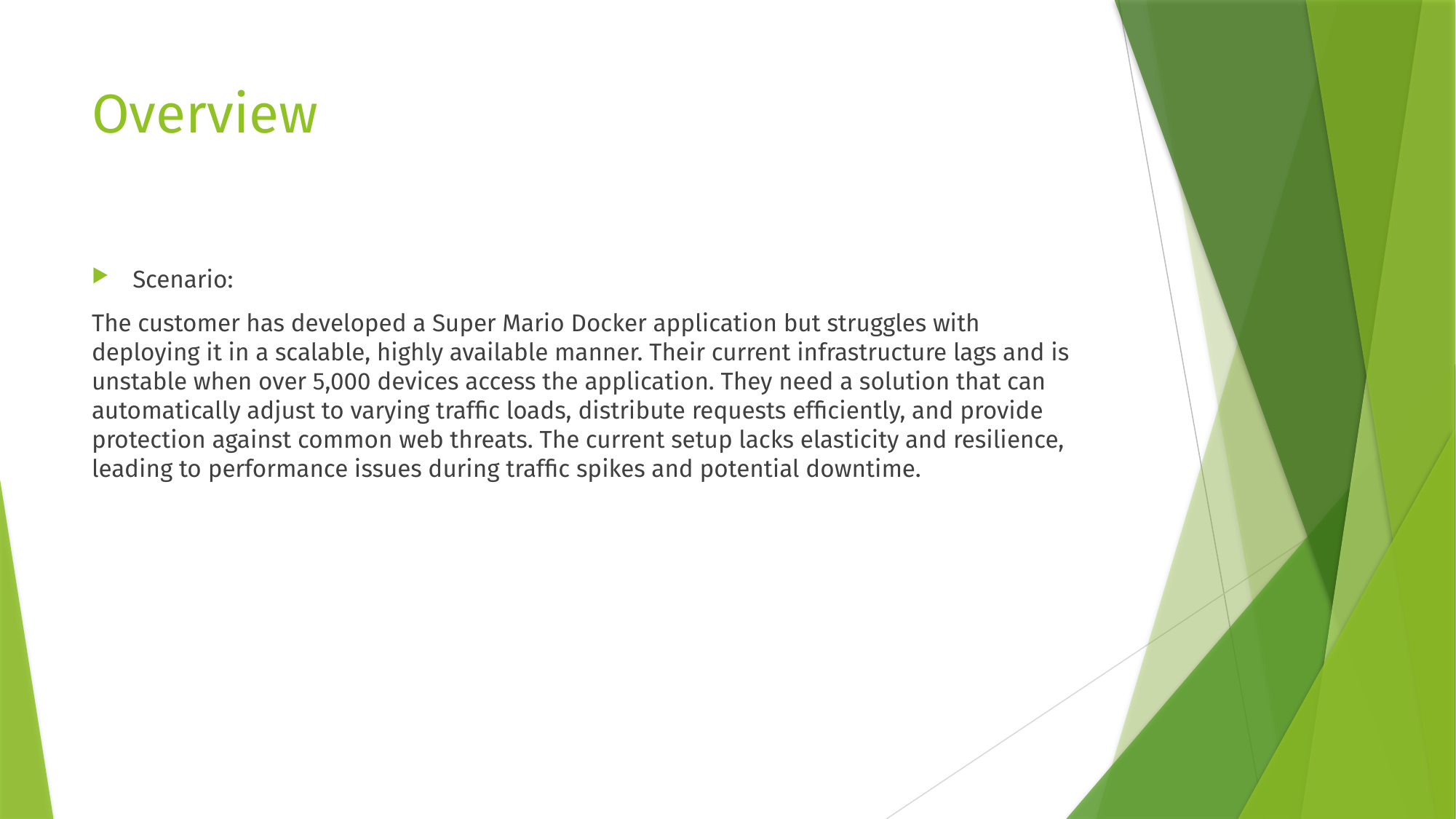

# Overview
Scenario:
The customer has developed a Super Mario Docker application but struggles with deploying it in a scalable, highly available manner. Their current infrastructure lags and is unstable when over 5,000 devices access the application. They need a solution that can automatically adjust to varying traffic loads, distribute requests efficiently, and provide protection against common web threats. The current setup lacks elasticity and resilience, leading to performance issues during traffic spikes and potential downtime.